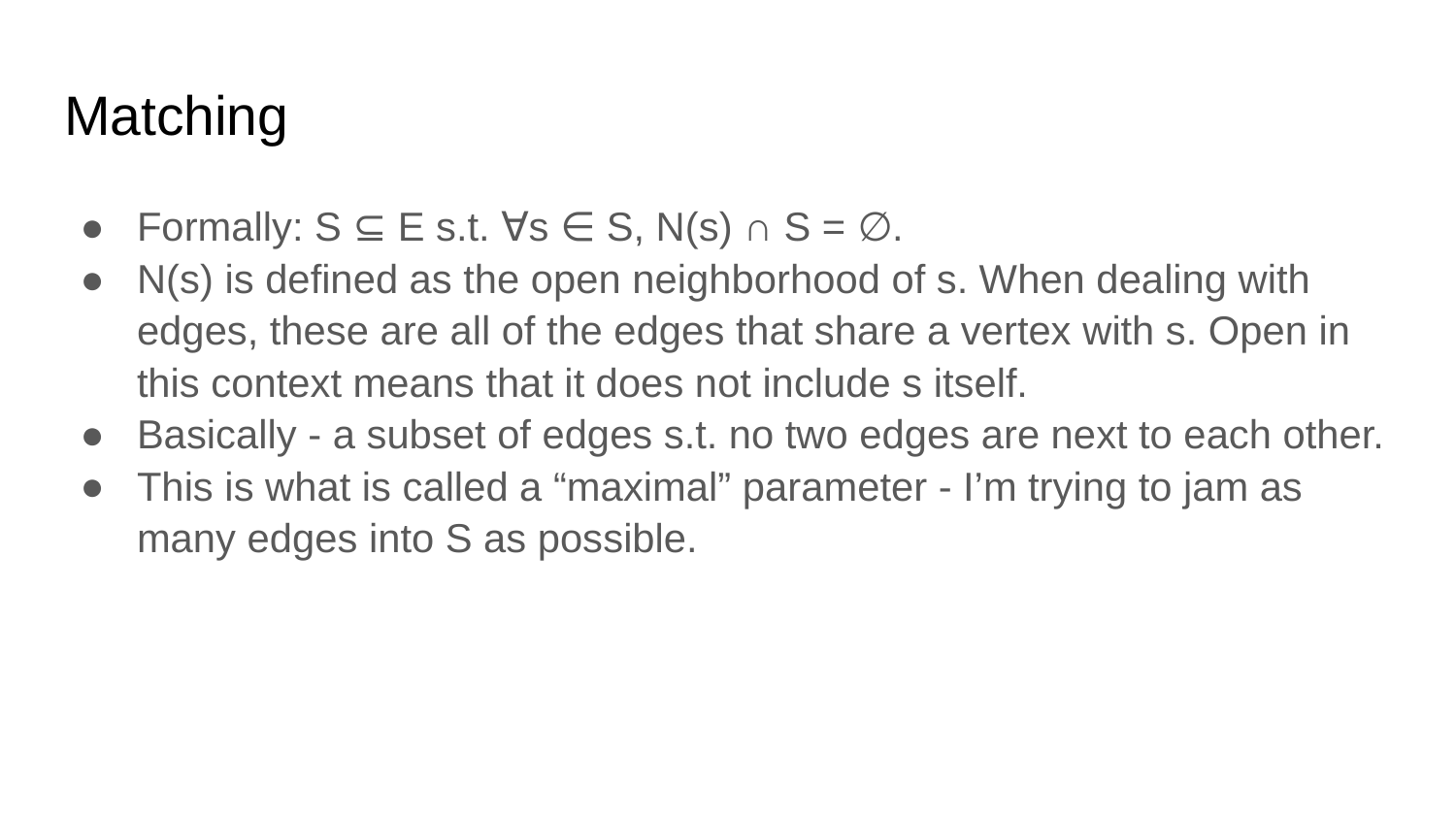

# Matching
Formally: S ⊆ E s.t. ∀s ∈ S, N(s) ∩ S = ∅.
N(s) is defined as the open neighborhood of s. When dealing with edges, these are all of the edges that share a vertex with s. Open in this context means that it does not include s itself.
Basically - a subset of edges s.t. no two edges are next to each other.
This is what is called a “maximal” parameter - I’m trying to jam as many edges into S as possible.